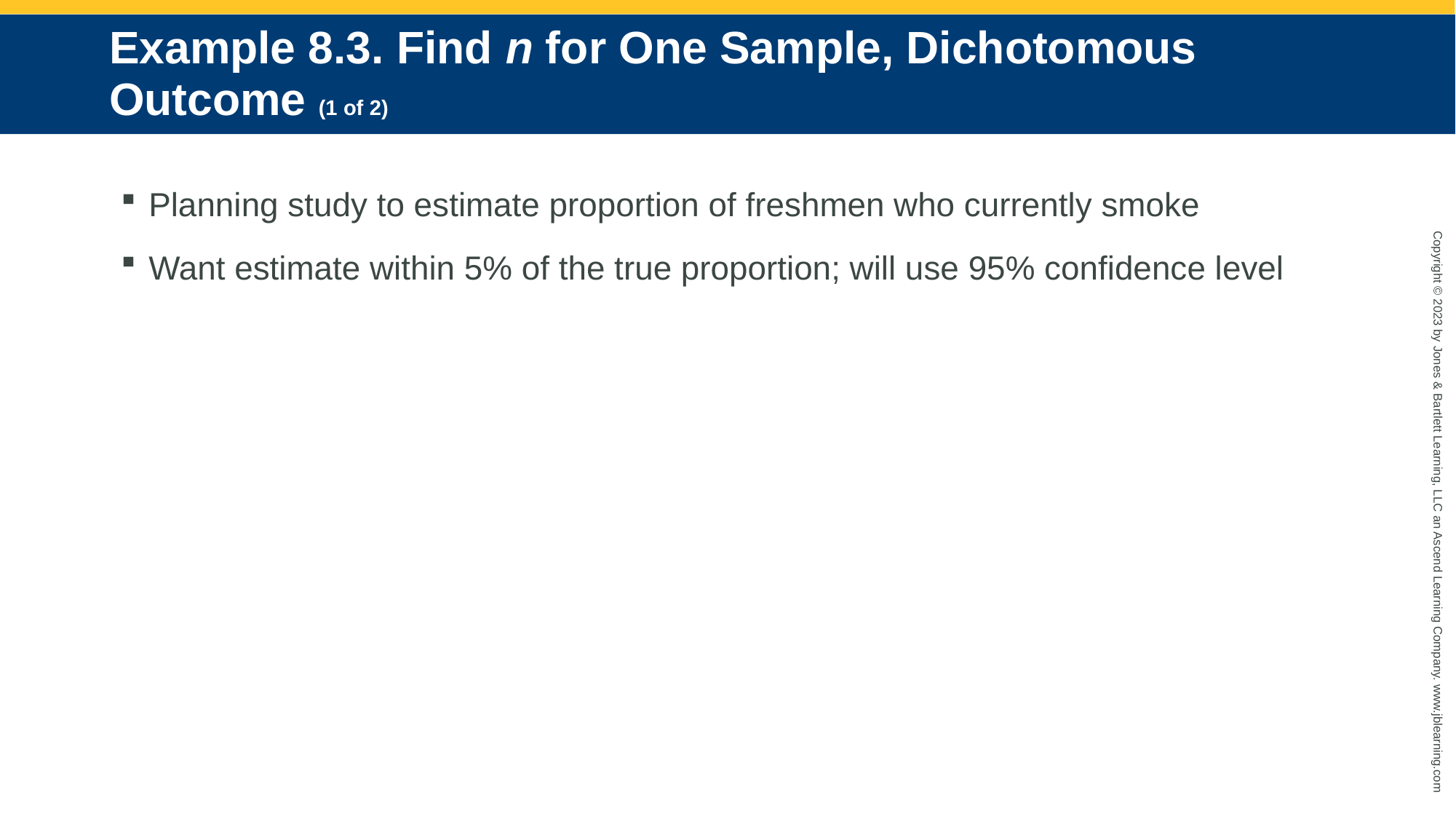

# Example 8.3. Find n for One Sample, Dichotomous Outcome (1 of 2)
Planning study to estimate proportion of freshmen who currently smoke
Want estimate within 5% of the true proportion; will use 95% confidence level